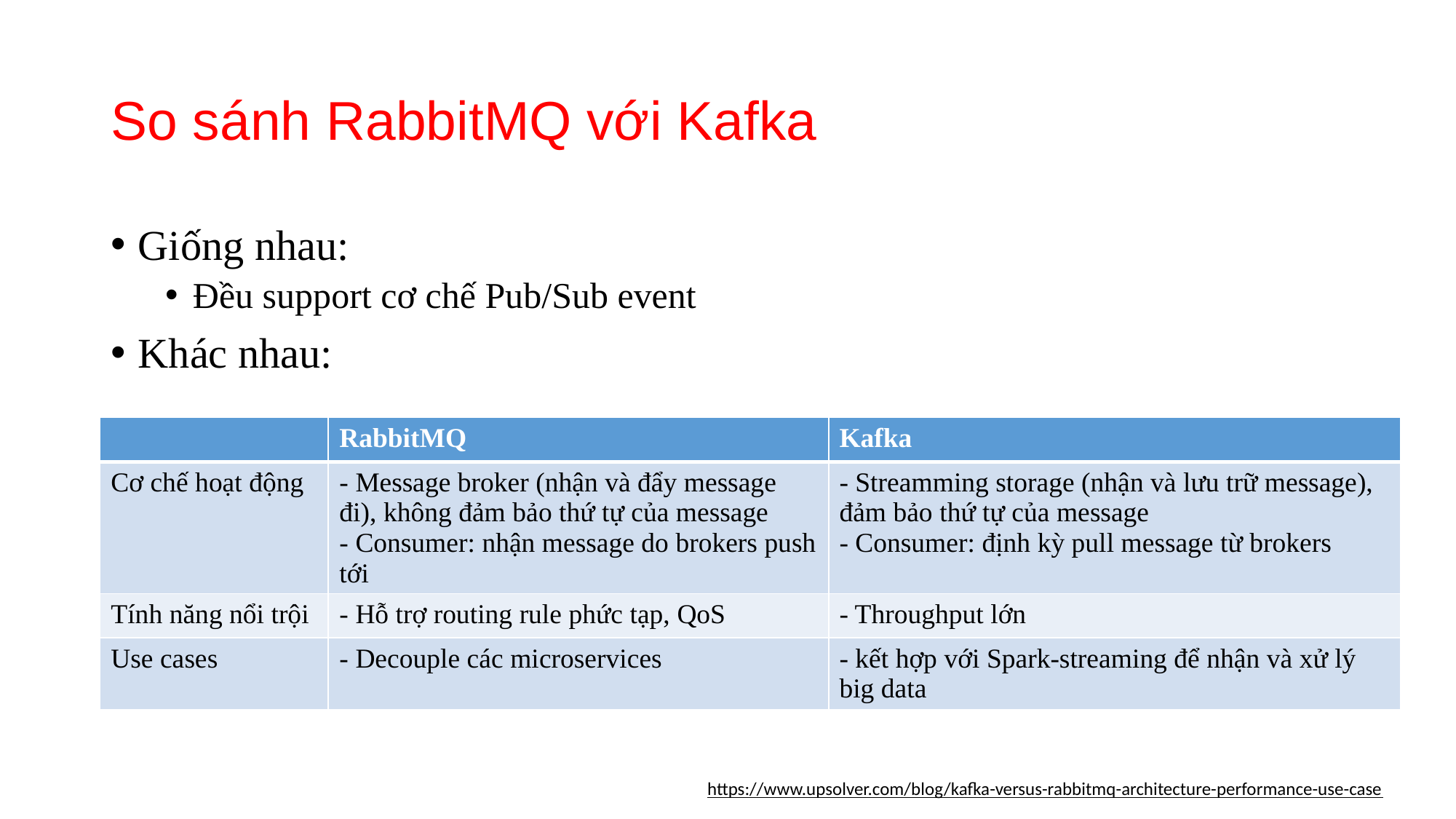

# So sánh RabbitMQ với Kafka
Giống nhau:
Đều support cơ chế Pub/Sub event
Khác nhau:

|  | RabbitMQ | Kafka |
| --- | --- | --- |
| Cơ chế hoạt động | - Message broker (nhận và đẩy message đi), không đảm bảo thứ tự của message - Consumer: nhận message do brokers push tới | - Streamming storage (nhận và lưu trữ message), đảm bảo thứ tự của message - Consumer: định kỳ pull message từ brokers |
| Tính năng nổi trội | - Hỗ trợ routing rule phức tạp, QoS | - Throughput lớn |
| Use cases | - Decouple các microservices | - kết hợp với Spark-streaming để nhận và xử lý big data |
https://www.upsolver.com/blog/kafka-versus-rabbitmq-architecture-performance-use-case